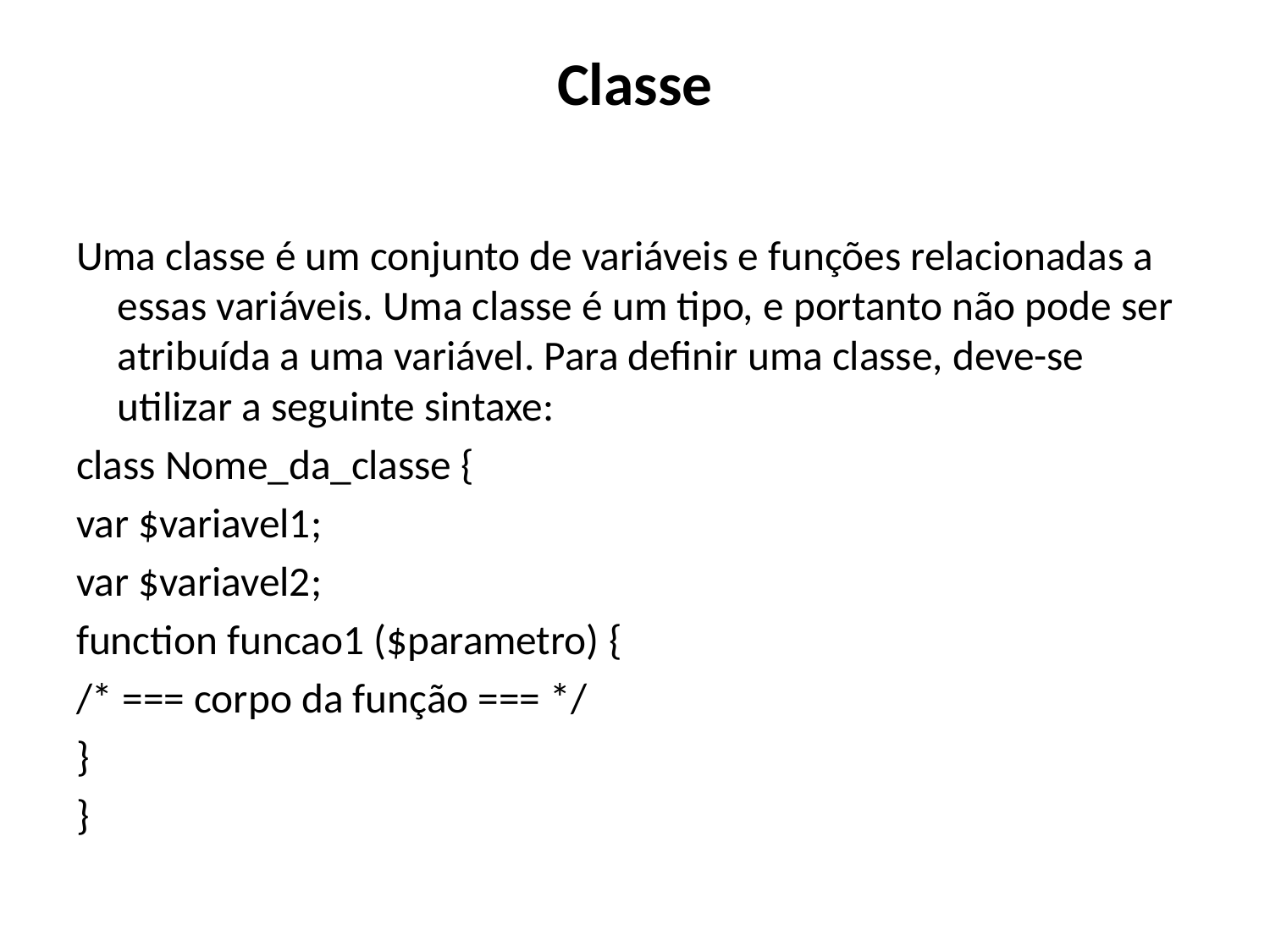

# Classe
Uma classe é um conjunto de variáveis e funções relacionadas a essas variáveis. Uma classe é um tipo, e portanto não pode ser atribuída a uma variável. Para definir uma classe, deve-se utilizar a seguinte sintaxe:
class Nome_da_classe {
var $variavel1;
var $variavel2;
function funcao1 ($parametro) {
/* === corpo da função === */
}
}